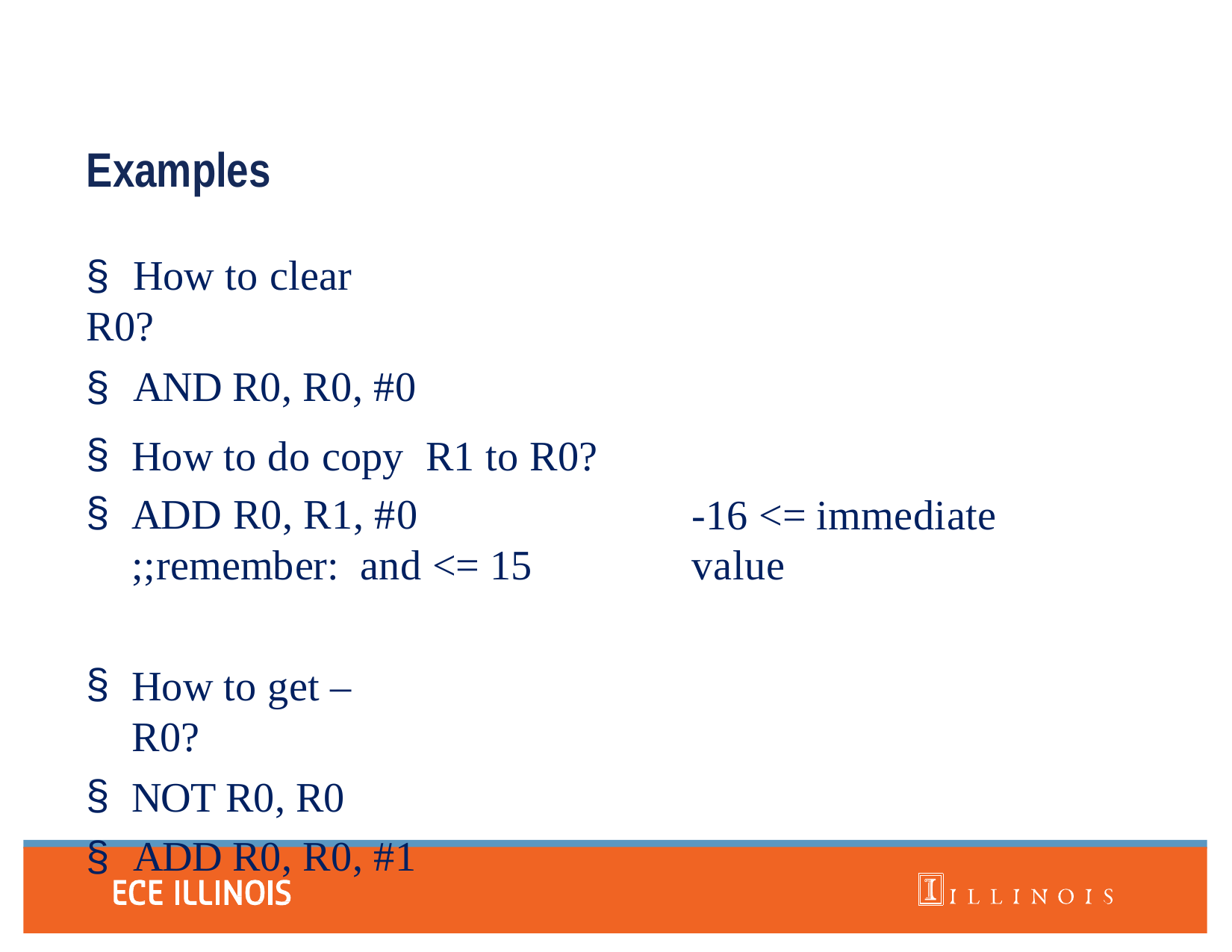

# Examples
§	How to clear R0?
§	AND R0, R0, #0
How to do copy  R1 to R0?
ADD R0, R1, #0	;;remember:  and <= 15
-16 <= immediate value
How to get –R0?
NOT R0, R0
§	ADD R0, R0, #1